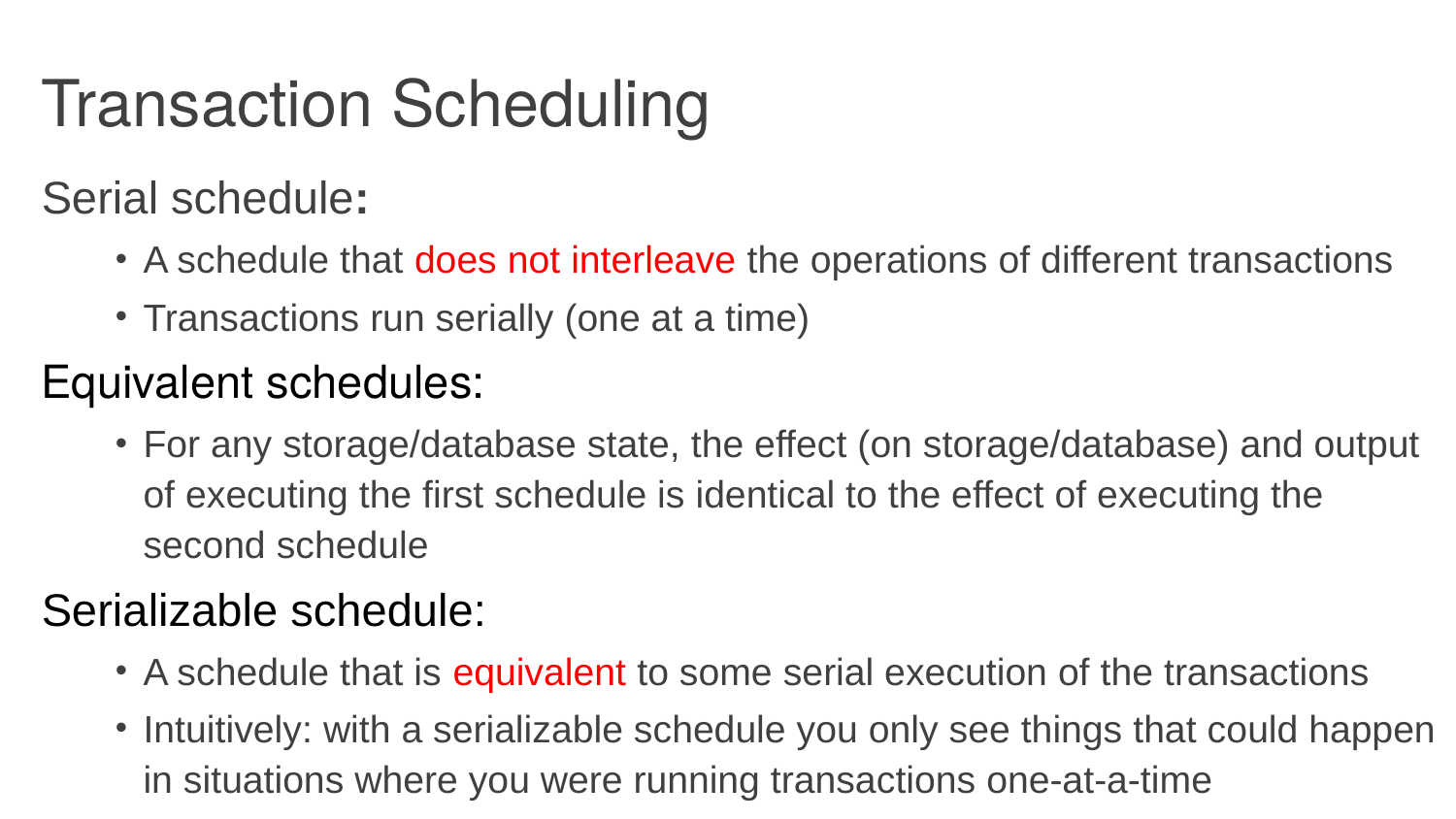

# Transaction Scheduling
Serial schedule:
A schedule that does not interleave the operations of different transactions
Transactions run serially (one at a time)
Equivalent schedules:
For any storage/database state, the effect (on storage/database) and output of executing the first schedule is identical to the effect of executing the second schedule
Serializable schedule:
A schedule that is equivalent to some serial execution of the transactions
Intuitively: with a serializable schedule you only see things that could happen in situations where you were running transactions one-at-a-time